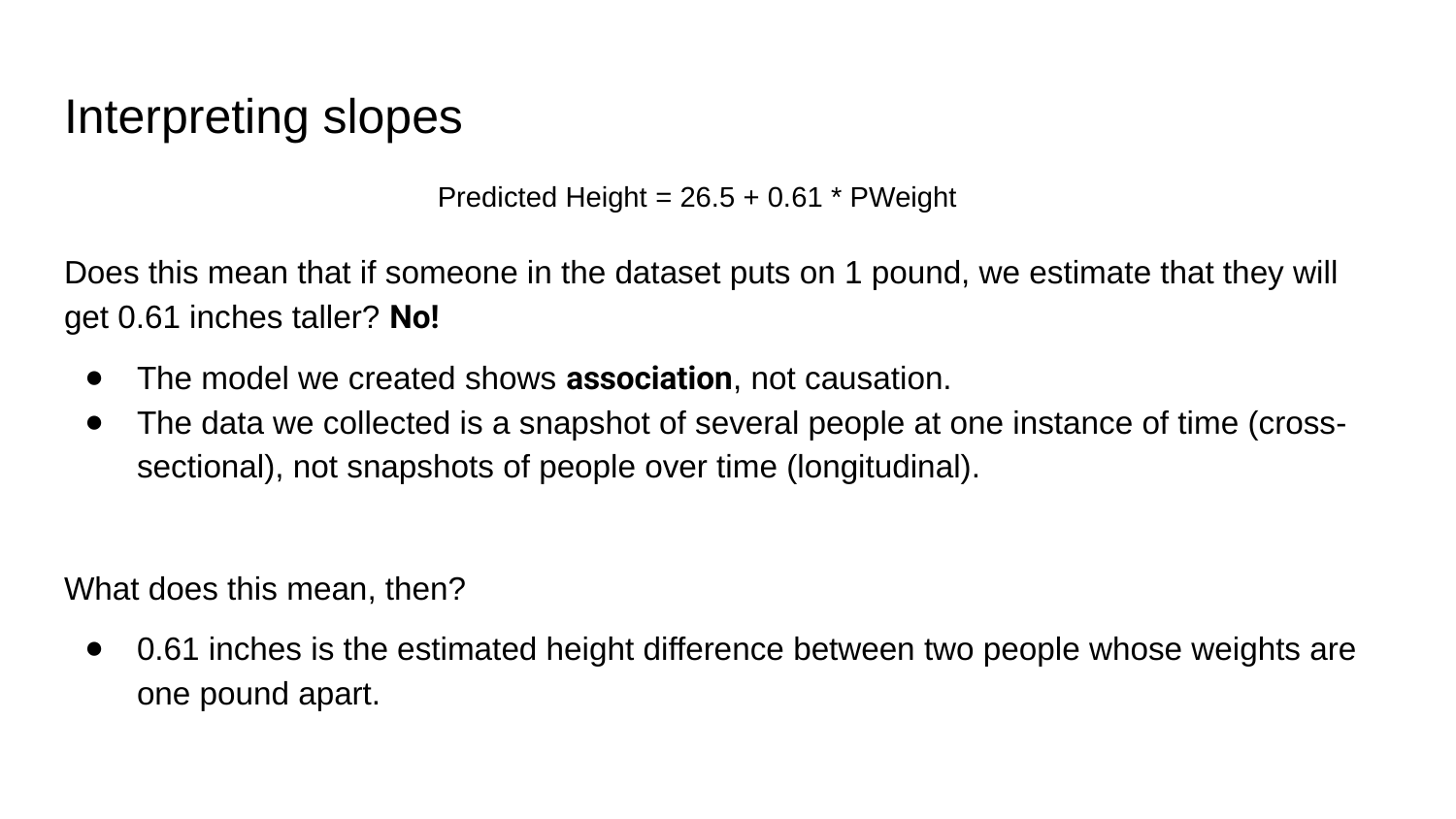

# Interpreting slopes
Predicted Height = 26.5 + 0.61 * PWeight
Does this mean that if someone in the dataset puts on 1 pound, we estimate that they will get 0.61 inches taller? No!
The model we created shows association, not causation.
The data we collected is a snapshot of several people at one instance of time (cross-sectional), not snapshots of people over time (longitudinal).

What does this mean, then?
0.61 inches is the estimated height difference between two people whose weights are one pound apart.